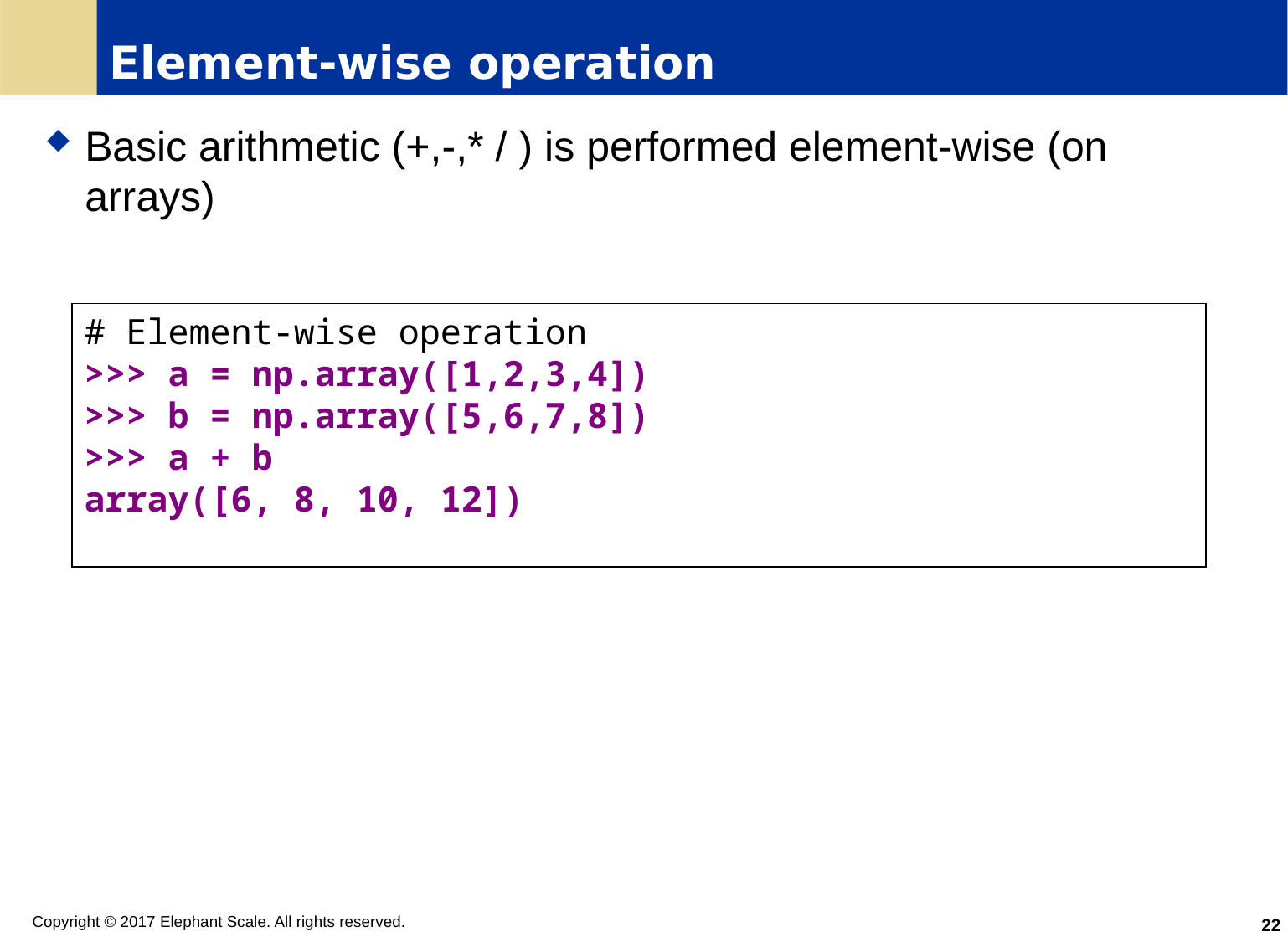

# Element-wise operation
Basic arithmetic (+,-,* / ) is performed element-wise (on arrays)

# Element-wise operation
>>> a = np.array([1,2,3,4])
>>> b = np.array([5,6,7,8])
>>> a + b
array([6, 8, 10, 12])

22
Copyright © 2017 Elephant Scale. All rights reserved.